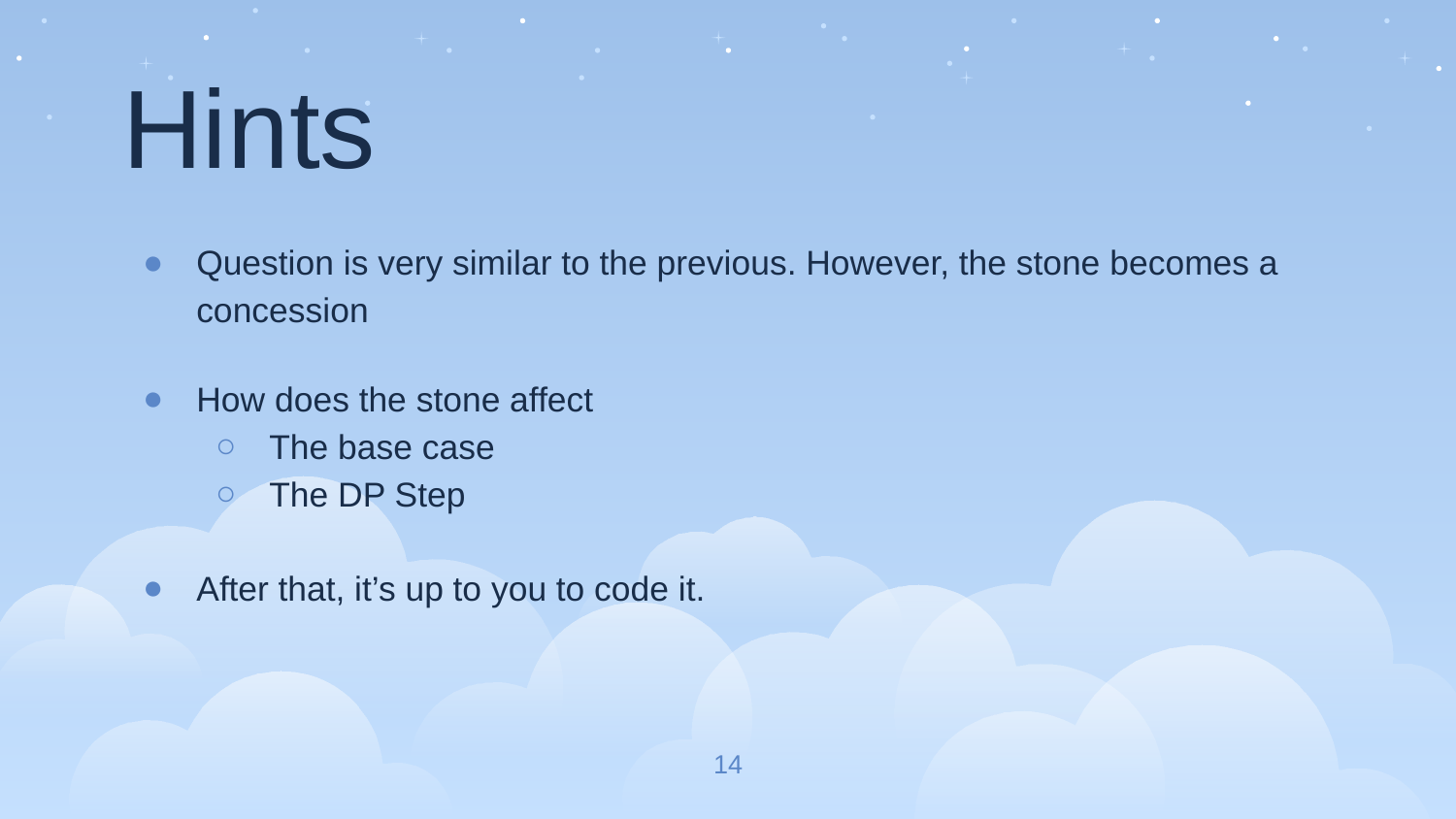

Hints
Question is very similar to the previous. However, the stone becomes a concession
How does the stone affect
The base case
The DP Step
After that, it’s up to you to code it.
14